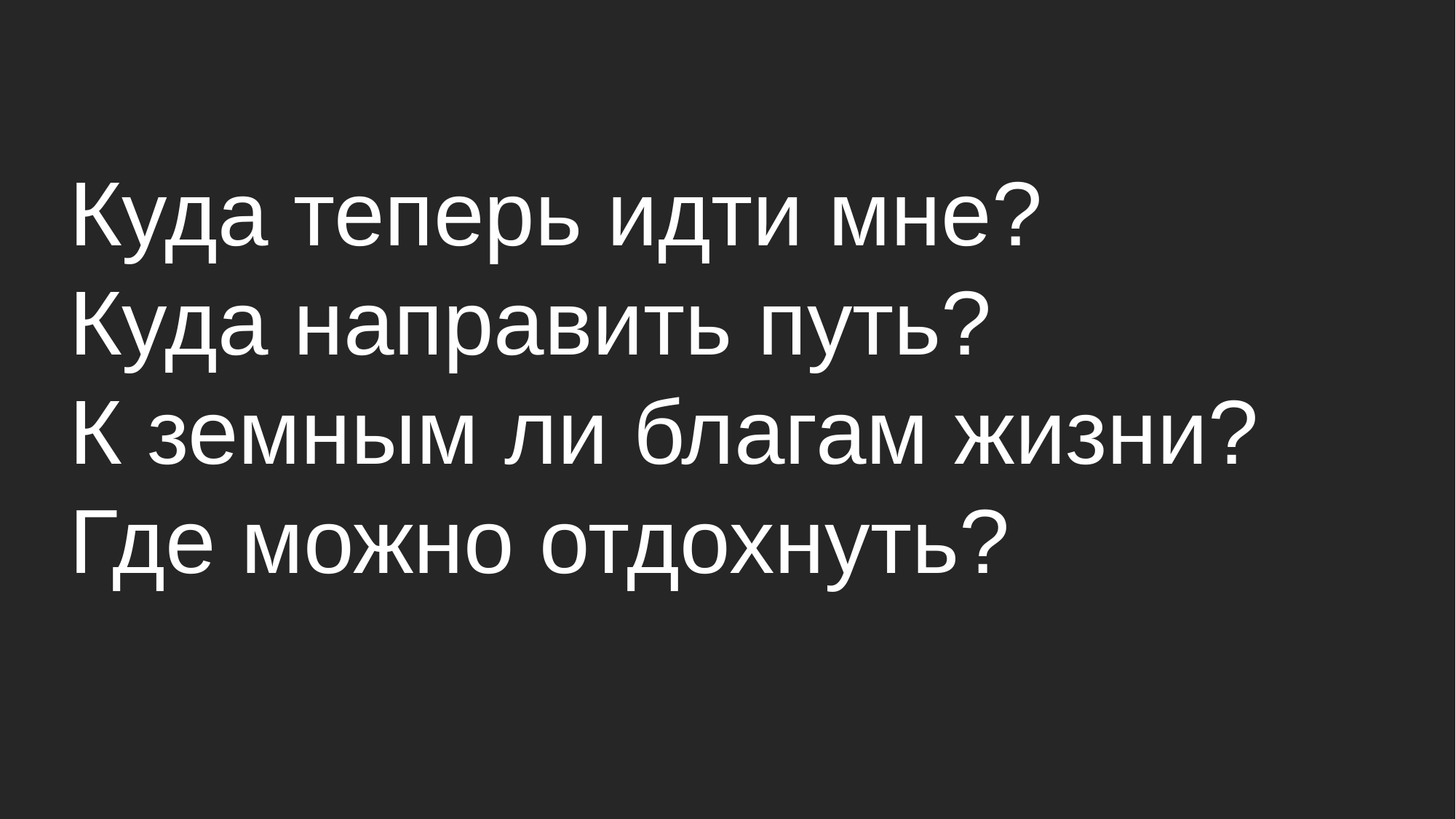

#
Куда теперь идти мне?
Куда направить путь?
К земным ли благам жизни?
Где можно отдохнуть?